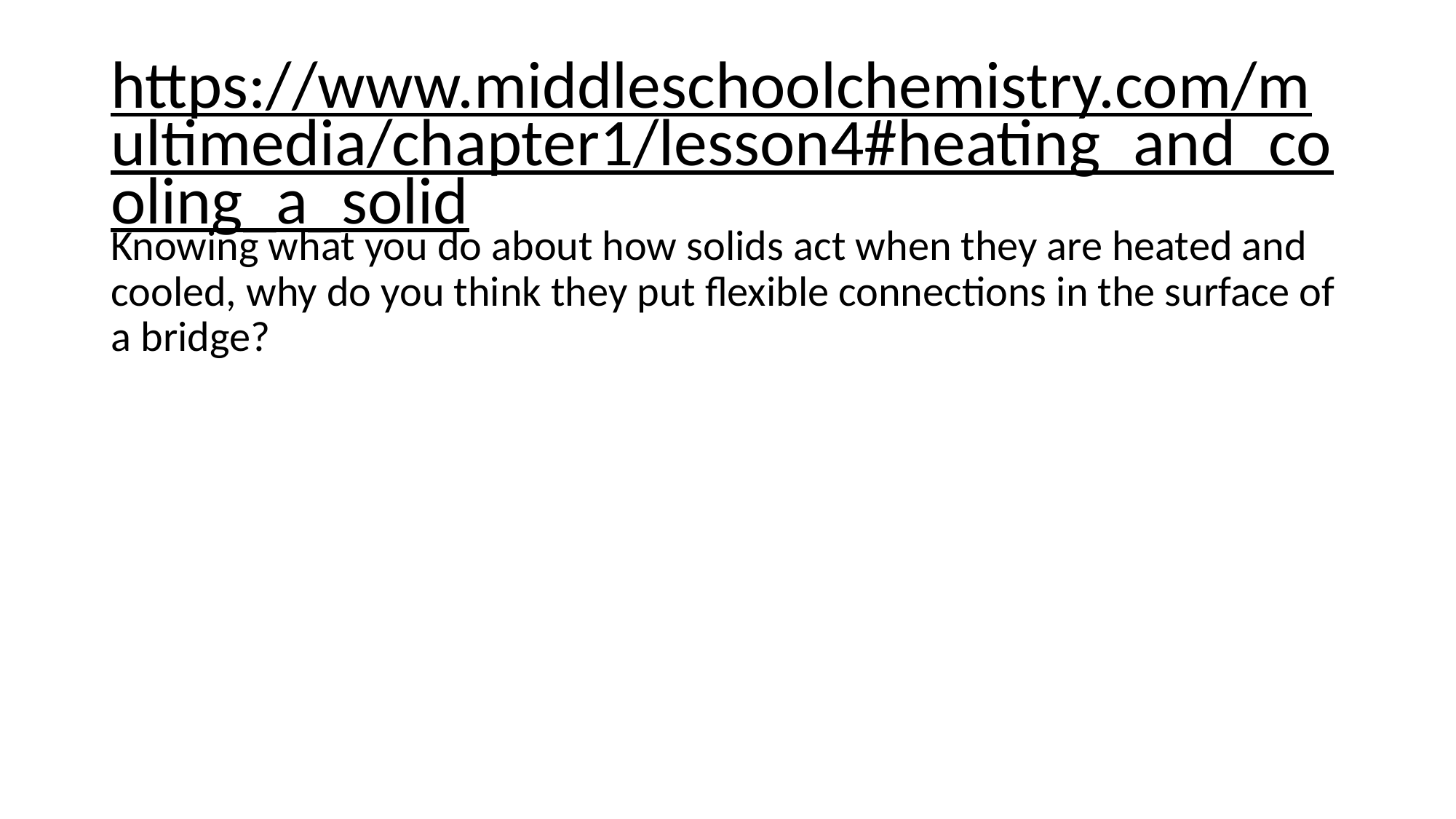

# https://www.middleschoolchemistry.com/multimedia/chapter1/lesson4#heating_and_cooling_a_solid
Knowing what you do about how solids act when they are heated and cooled, why do you think they put flexible connections in the surface of a bridge?